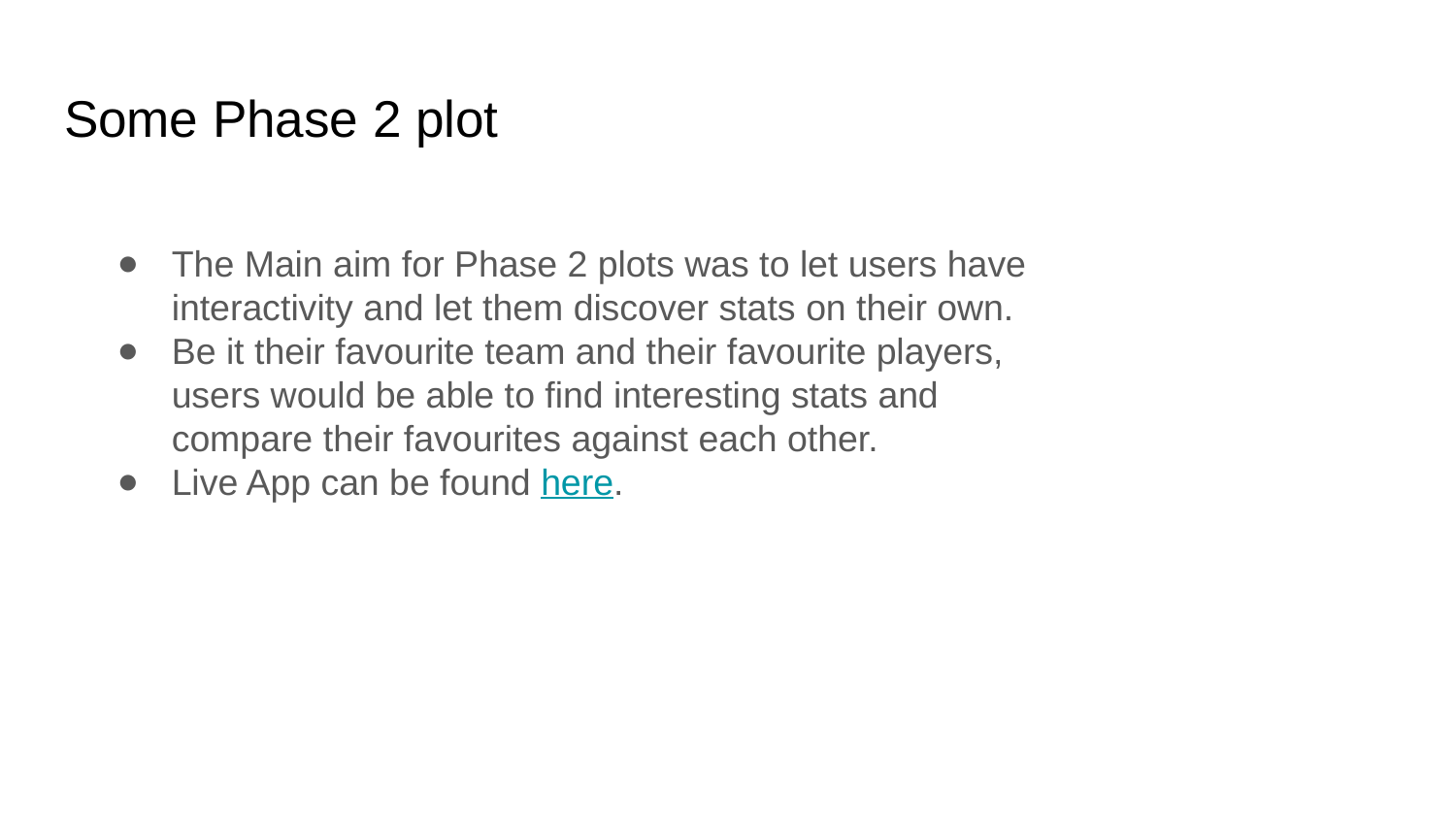

# Some Phase 2 plot

The Main aim for Phase 2 plots was to let users have interactivity and let them discover stats on their own.
Be it their favourite team and their favourite players, users would be able to find interesting stats and compare their favourites against each other.
Live App can be found here.